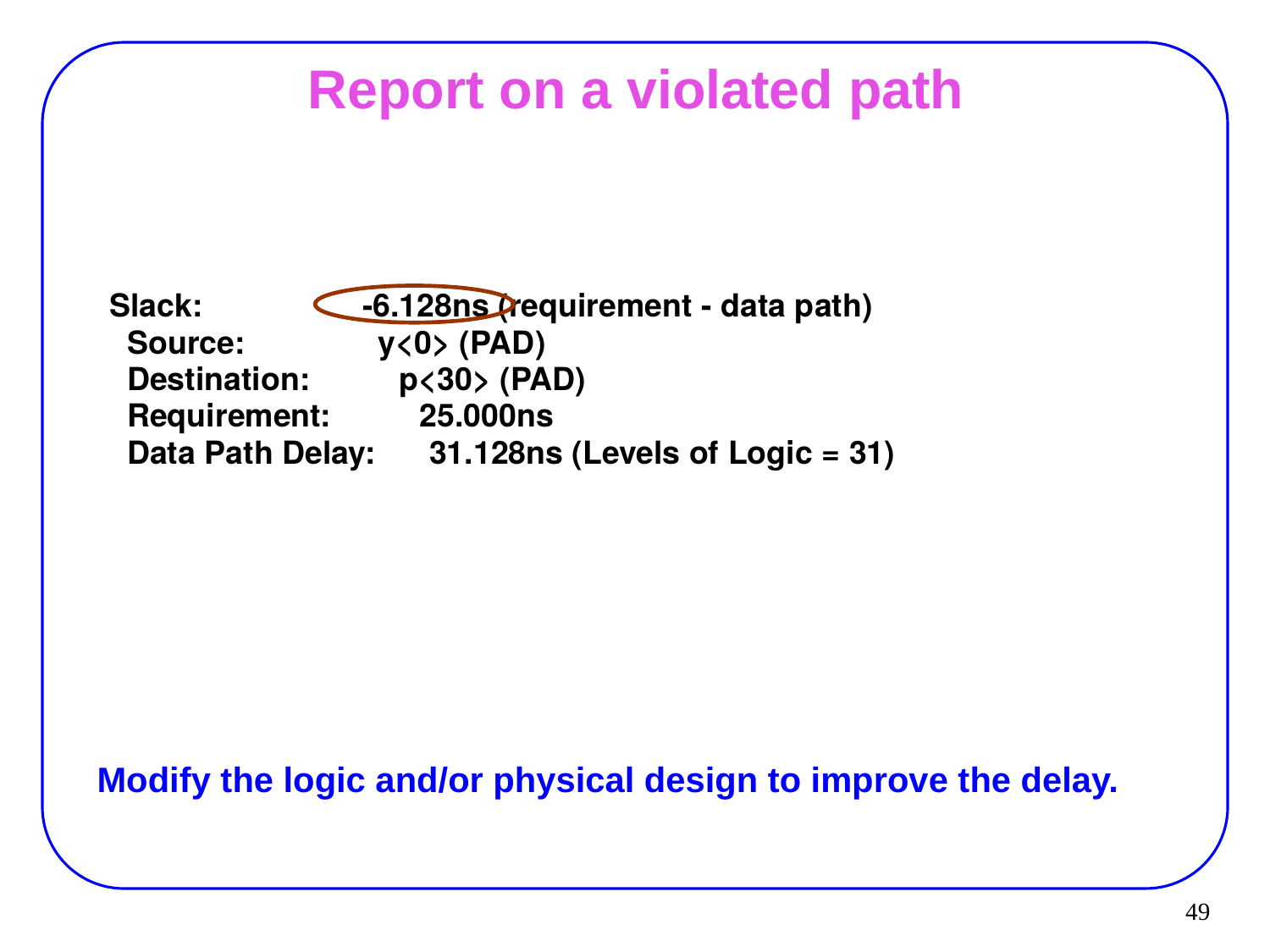

49
# Report on a violated path
Slack:                  -6.128ns (requirement - data path)
  Source:               y<0> (PAD)
  Destination:          p<30> (PAD)
  Requirement:          25.000ns
  Data Path Delay:      31.128ns (Levels of Logic = 31)

Modify the logic and/or physical design to improve the delay.